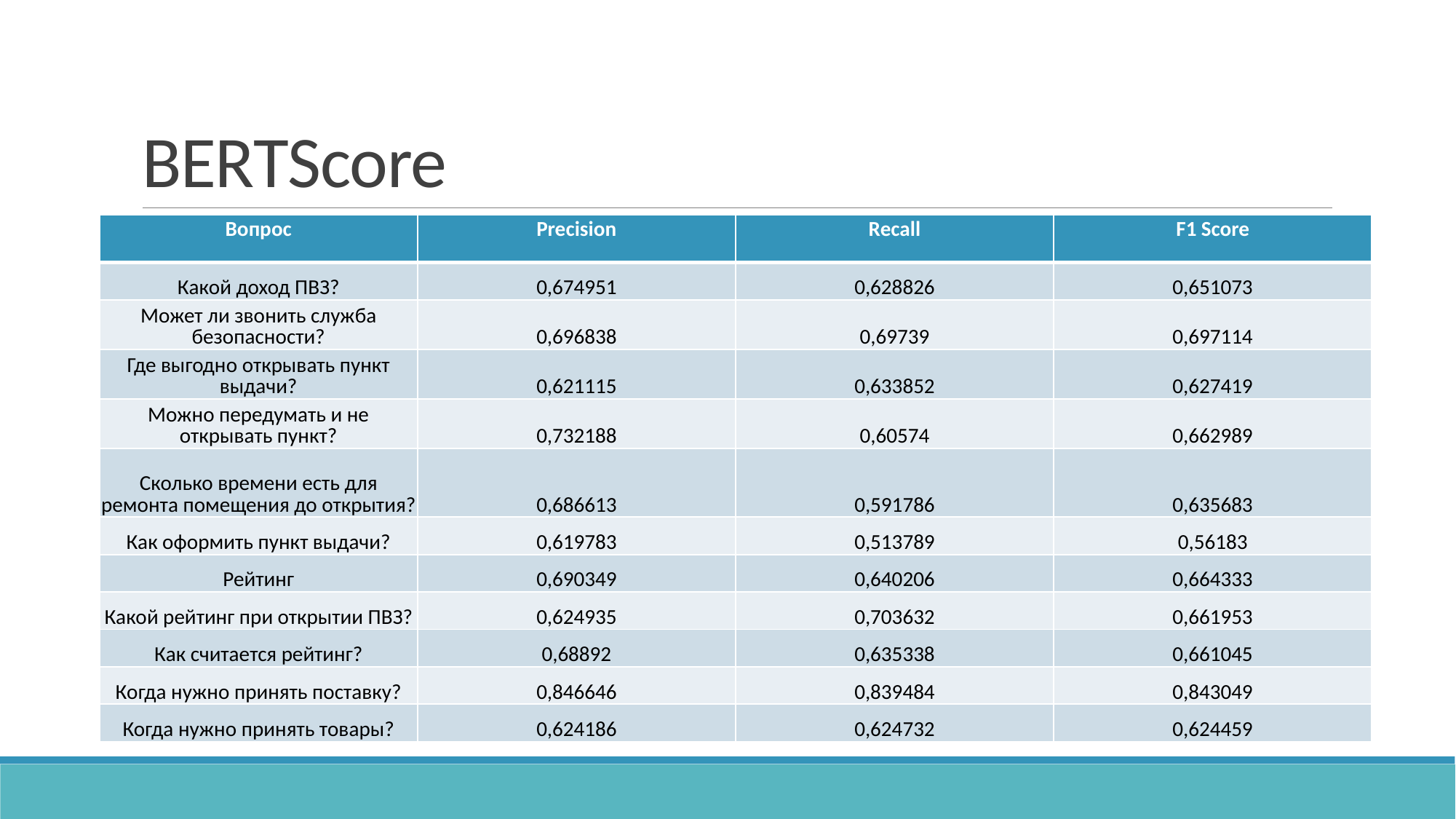

# BERTScore
| Вопрос | Precision | Recall | F1 Score |
| --- | --- | --- | --- |
| Какой доход ПВЗ? | 0,674951 | 0,628826 | 0,651073 |
| Может ли звонить служба безопасности? | 0,696838 | 0,69739 | 0,697114 |
| Где выгодно открывать пункт выдачи? | 0,621115 | 0,633852 | 0,627419 |
| Можно передумать и не открывать пункт? | 0,732188 | 0,60574 | 0,662989 |
| Сколько времени есть для ремонта помещения до открытия? | 0,686613 | 0,591786 | 0,635683 |
| Как оформить пункт выдачи? | 0,619783 | 0,513789 | 0,56183 |
| Рейтинг | 0,690349 | 0,640206 | 0,664333 |
| Какой рейтинг при открытии ПВЗ? | 0,624935 | 0,703632 | 0,661953 |
| Как считается рейтинг? | 0,68892 | 0,635338 | 0,661045 |
| Когда нужно принять поставку? | 0,846646 | 0,839484 | 0,843049 |
| Когда нужно принять товары? | 0,624186 | 0,624732 | 0,624459 |